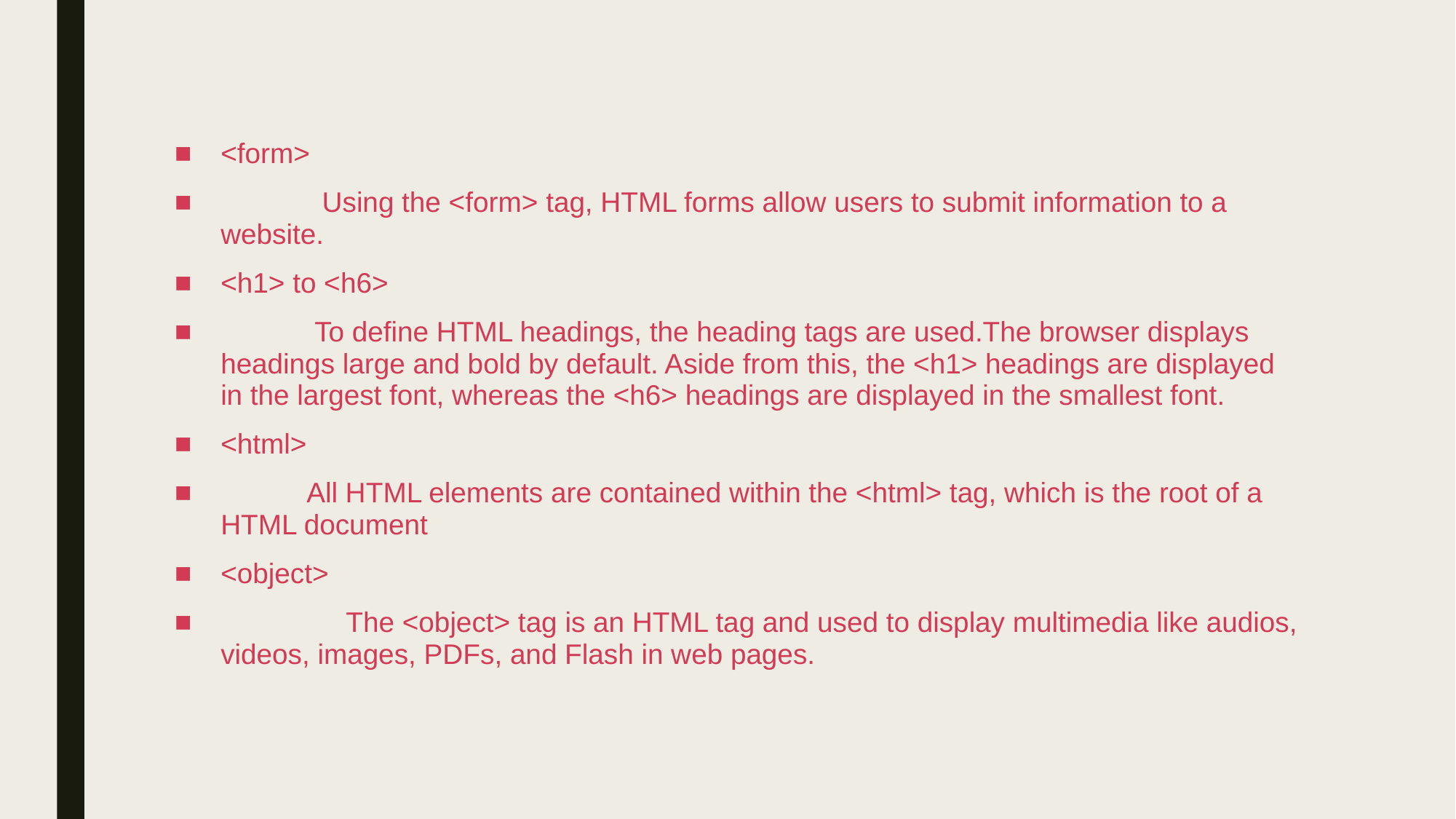

<form>
	Using the <form> tag, HTML forms allow users to submit information to a website.
<h1> to <h6>
            To define HTML headings, the heading tags are used.The browser displays headings large and bold by default. Aside from this, the <h1> headings are displayed in the largest font, whereas the <h6> headings are displayed in the smallest font.
<html>
           All HTML elements are contained within the <html> tag, which is the root of a HTML document
<object>
                The <object> tag is an HTML tag and used to display multimedia like audios, videos, images, PDFs, and Flash in web pages.